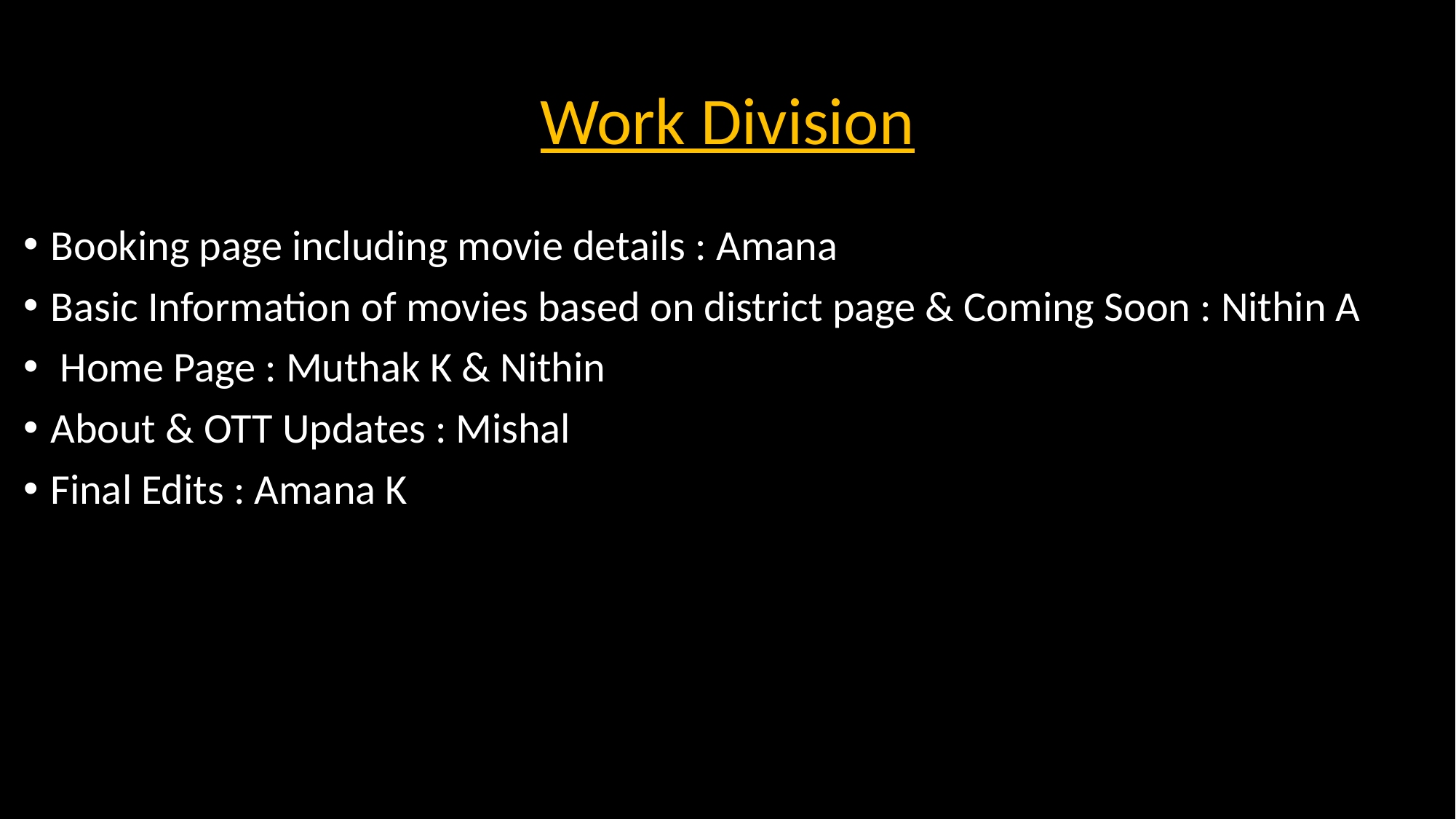

# Work Division
Booking page including movie details : Amana
Basic Information of movies based on district page & Coming Soon : Nithin A
 Home Page : Muthak K & Nithin
About & OTT Updates : Mishal
Final Edits : Amana K